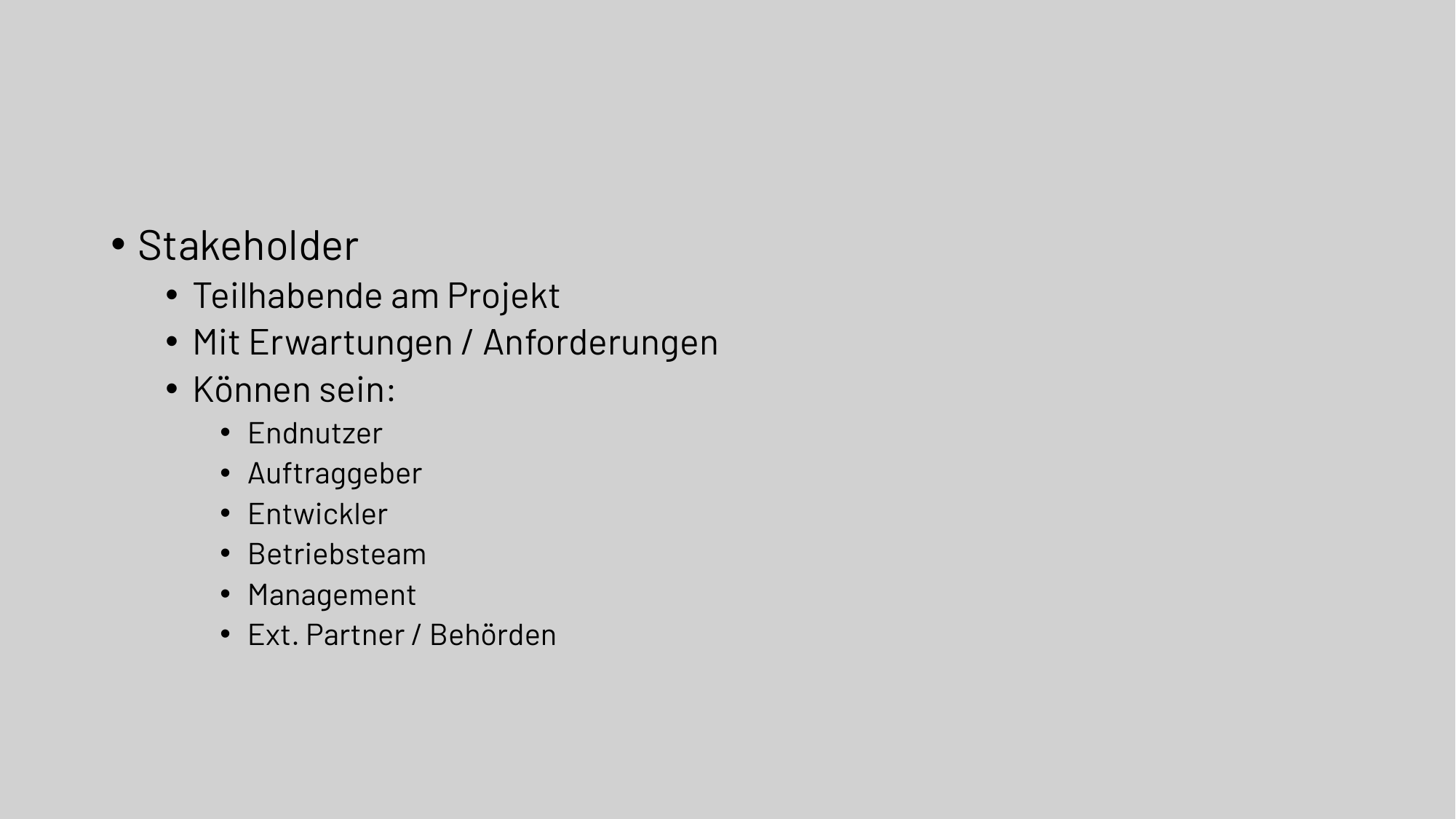

#
Stakeholder
Teilhabende am Projekt
Mit Erwartungen / Anforderungen
Können sein:
Endnutzer
Auftraggeber
Entwickler
Betriebsteam
Management
Ext. Partner / Behörden